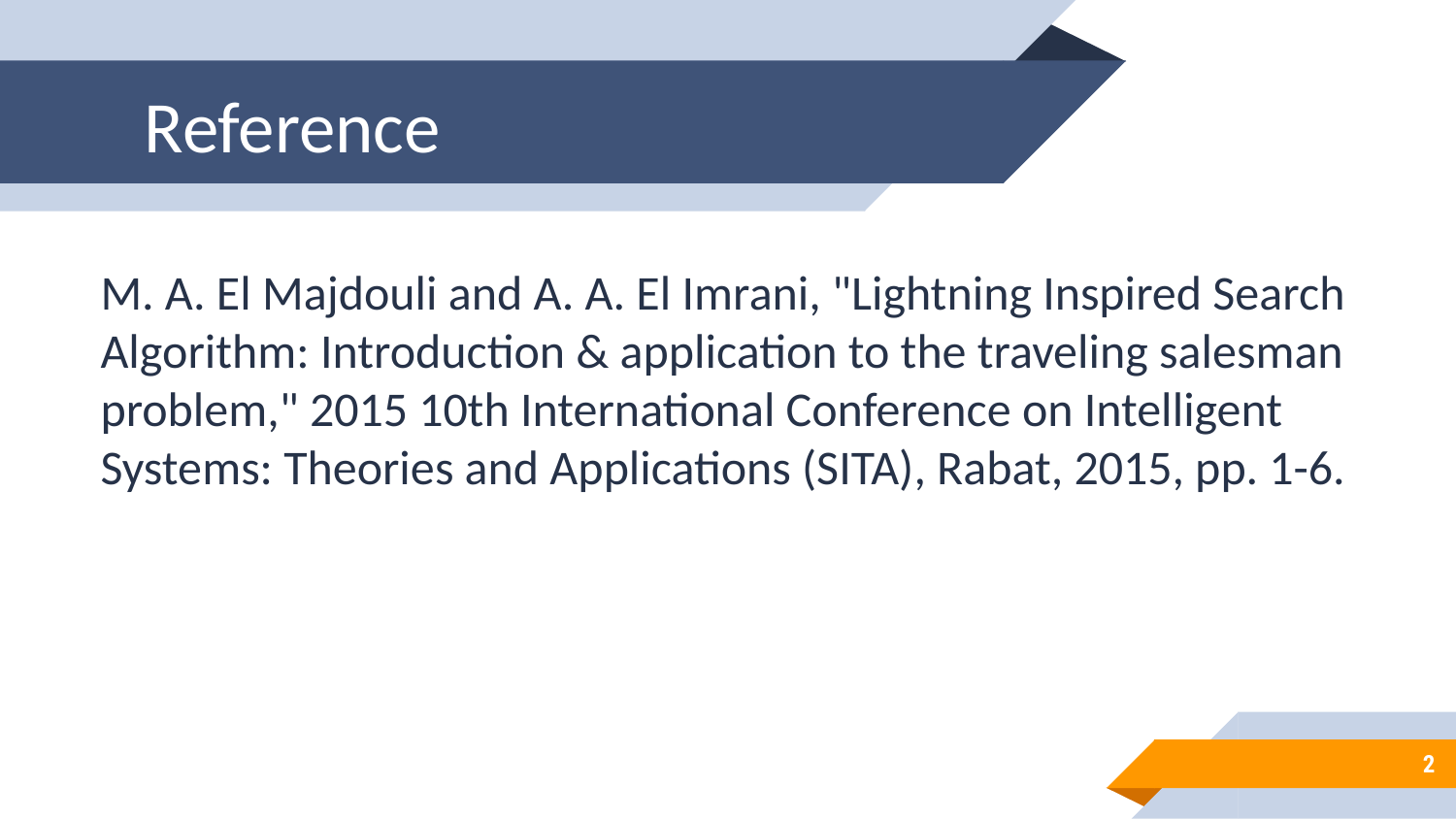

# Reference
M. A. El Majdouli and A. A. El Imrani, "Lightning Inspired Search Algorithm: Introduction & application to the traveling salesman problem," 2015 10th International Conference on Intelligent Systems: Theories and Applications (SITA), Rabat, 2015, pp. 1-6.
2